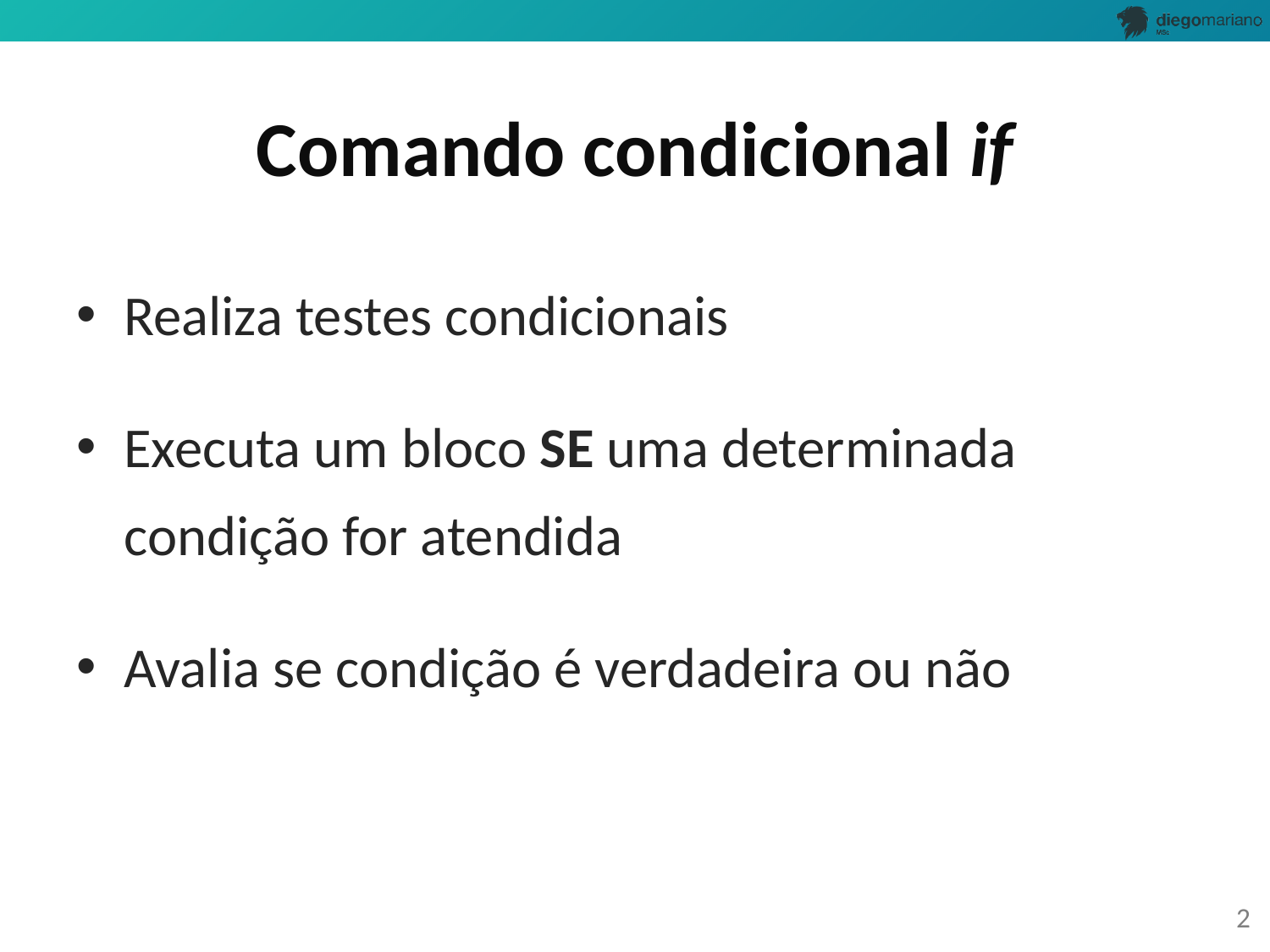

# Comando condicional if
Realiza testes condicionais
Executa um bloco SE uma determinada condição for atendida
Avalia se condição é verdadeira ou não
2